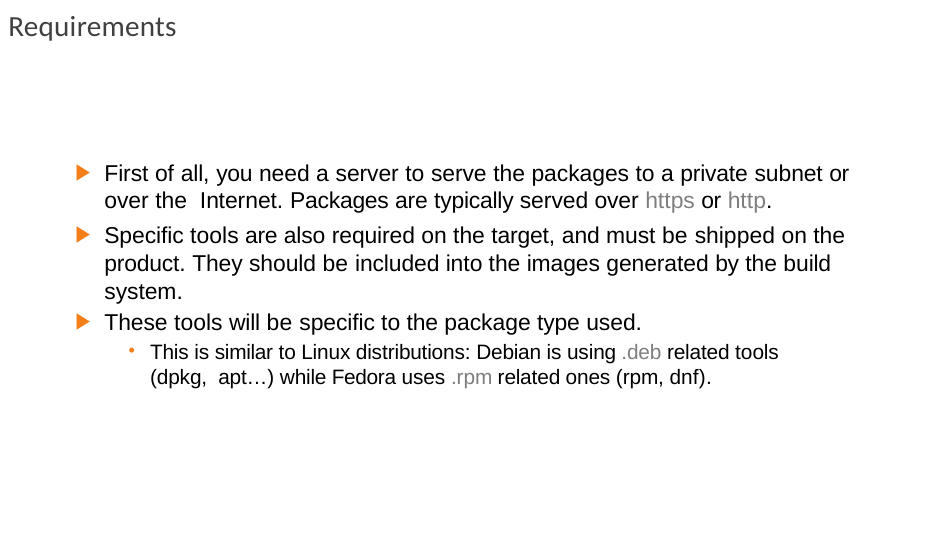

# Requirements
First of all, you need a server to serve the packages to a private subnet or over the  Internet. Packages are typically served over https or http.
Specific tools are also required on the target, and must be shipped on the  product. They should be included into the images generated by the build system.
These tools will be specific to the package type used.
This is similar to Linux distributions: Debian is using .deb related tools (dpkg,  apt…) while Fedora uses .rpm related ones (rpm, dnf).
251/300
Remake by Mao Huynh